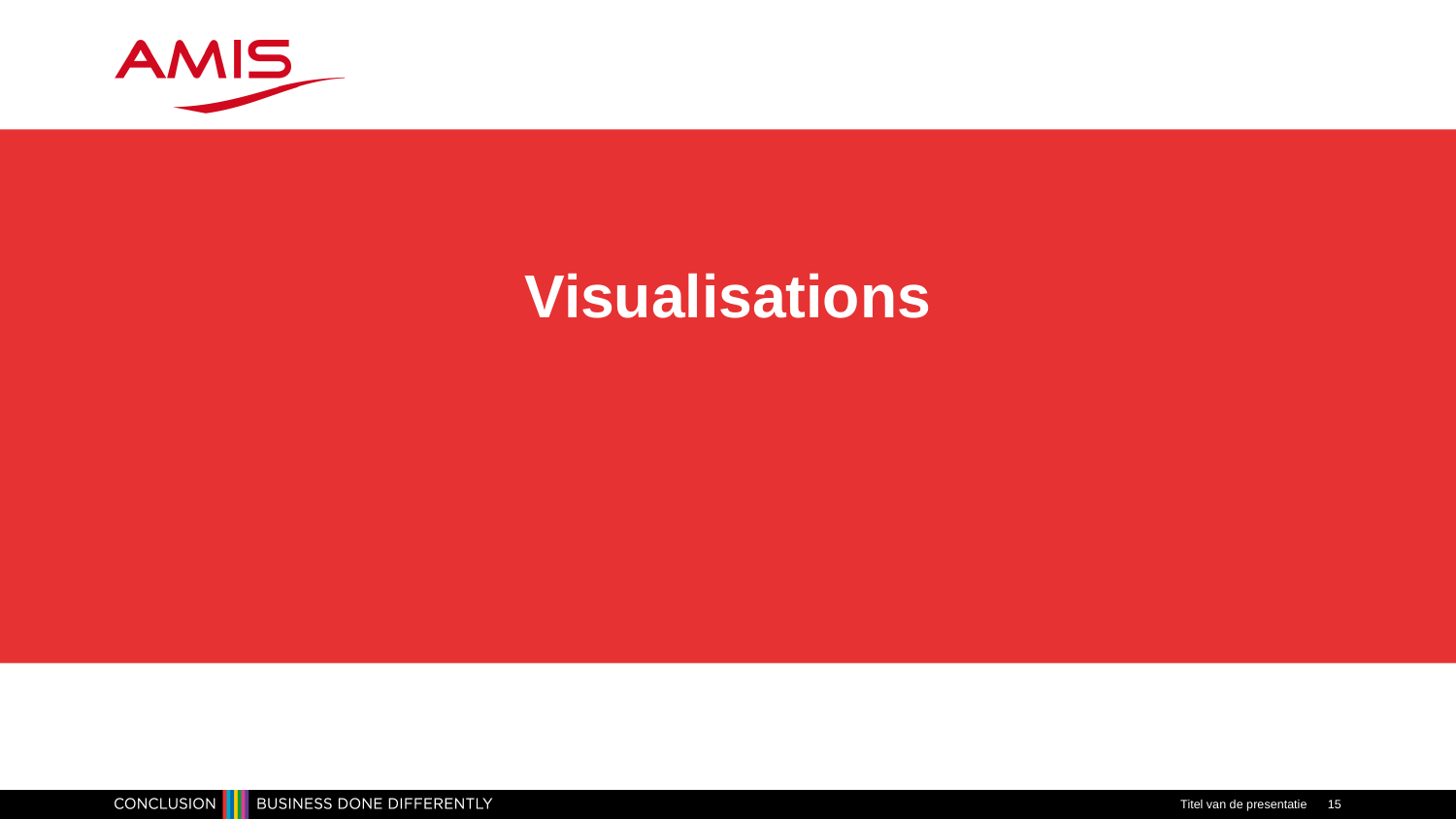

# Visualisations
Titel van de presentatie
15